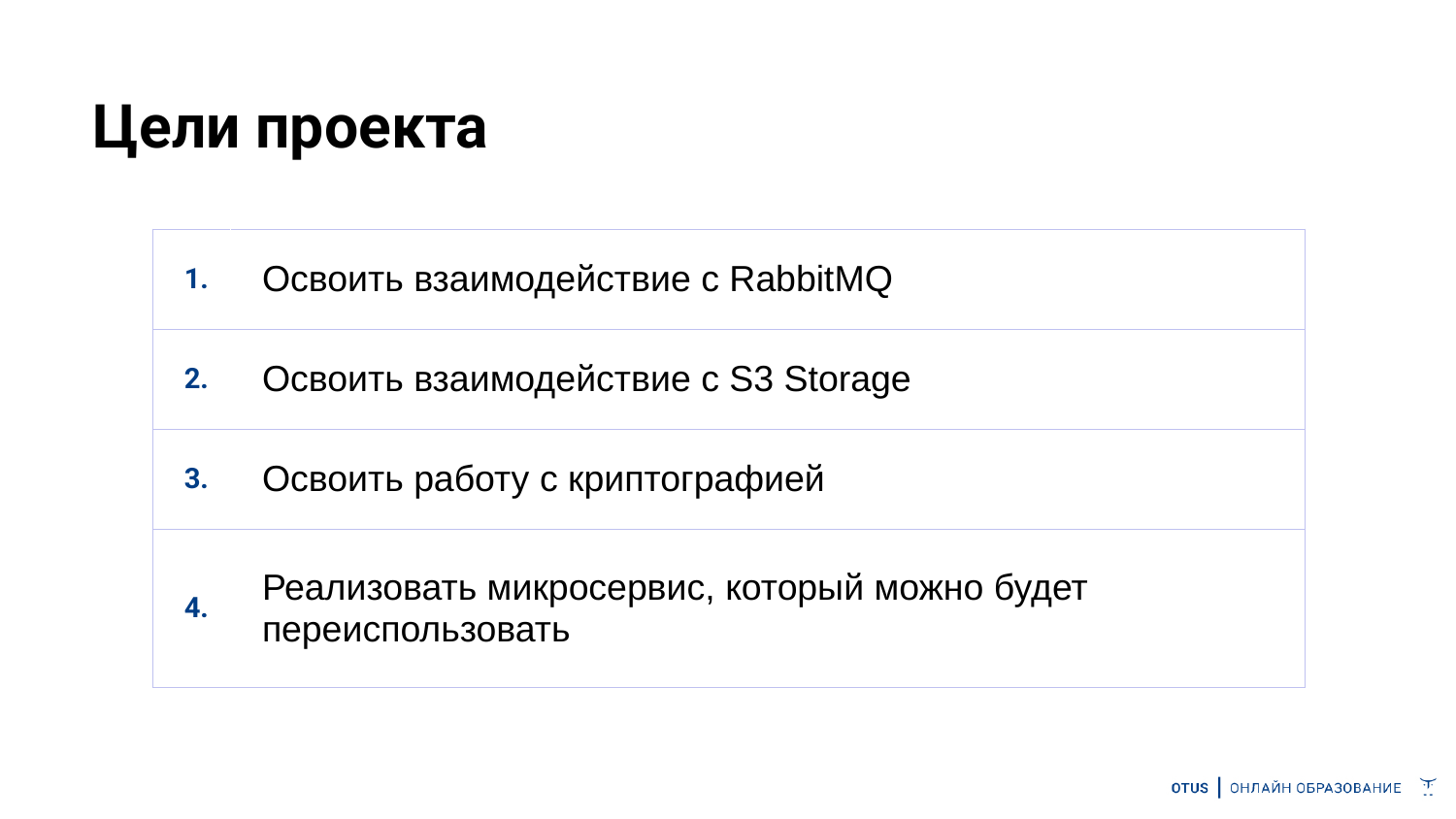

Цели проекта
| 1. | Освоить взаимодействие с RabbitMQ |
| --- | --- |
| 2. | Освоить взаимодействие с S3 Storage |
| 3. | Освоить работу с криптографией |
| 4. | Реализовать микросервис, который можно будет переиспользовать |